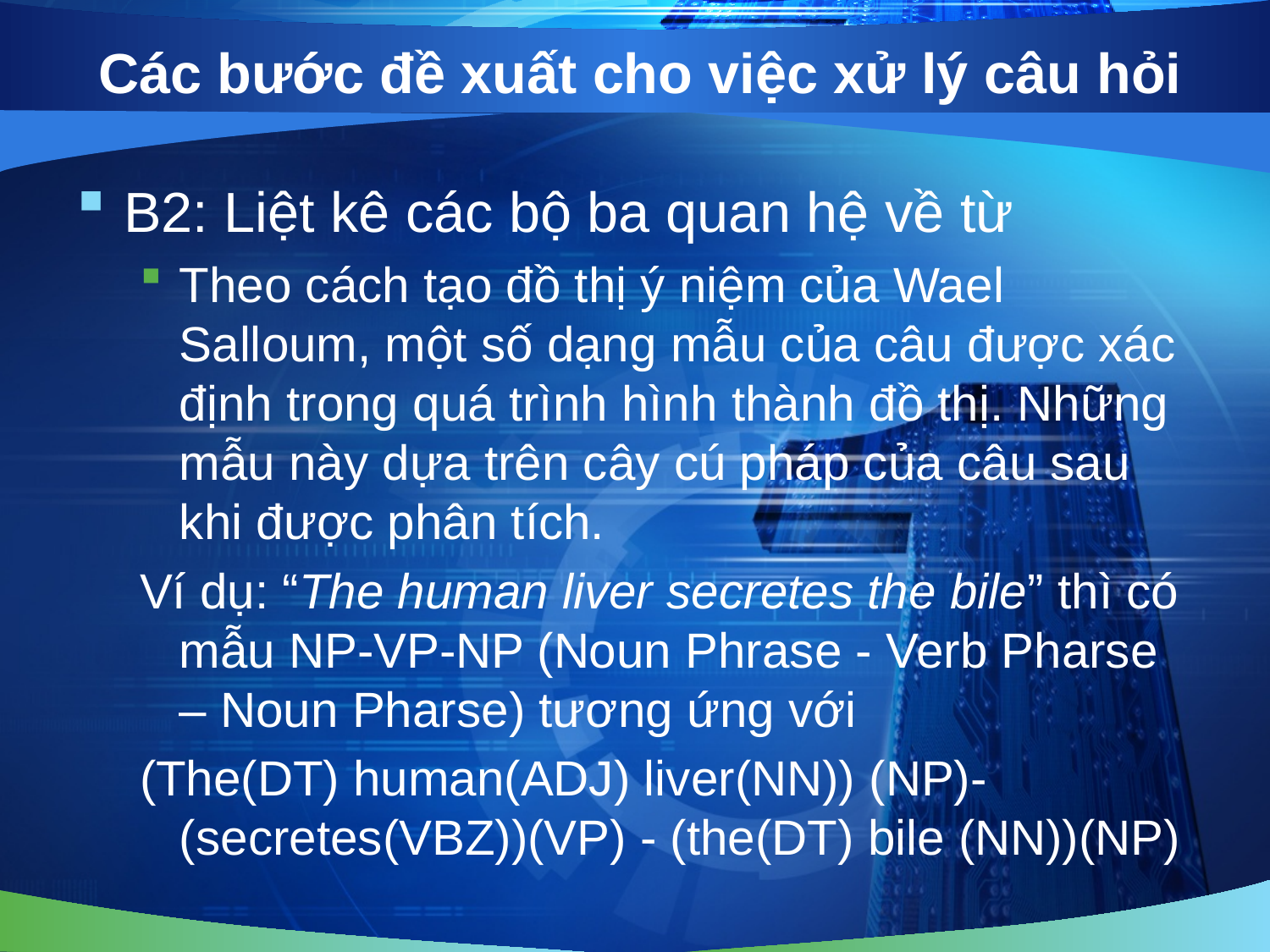

# Các bước đề xuất cho việc xử lý câu hỏi
B2: Liệt kê các bộ ba quan hệ về từ
Theo cách tạo đồ thị ý niệm của Wael Salloum, một số dạng mẫu của câu được xác định trong quá trình hình thành đồ thị. Những mẫu này dựa trên cây cú pháp của câu sau khi được phân tích.
Ví dụ: “The human liver secretes the bile” thì có mẫu NP-VP-NP (Noun Phrase - Verb Pharse – Noun Pharse) tương ứng với
(The(DT) human(ADJ) liver(NN)) (NP)- (secretes(VBZ))(VP) - (the(DT) bile (NN))(NP)